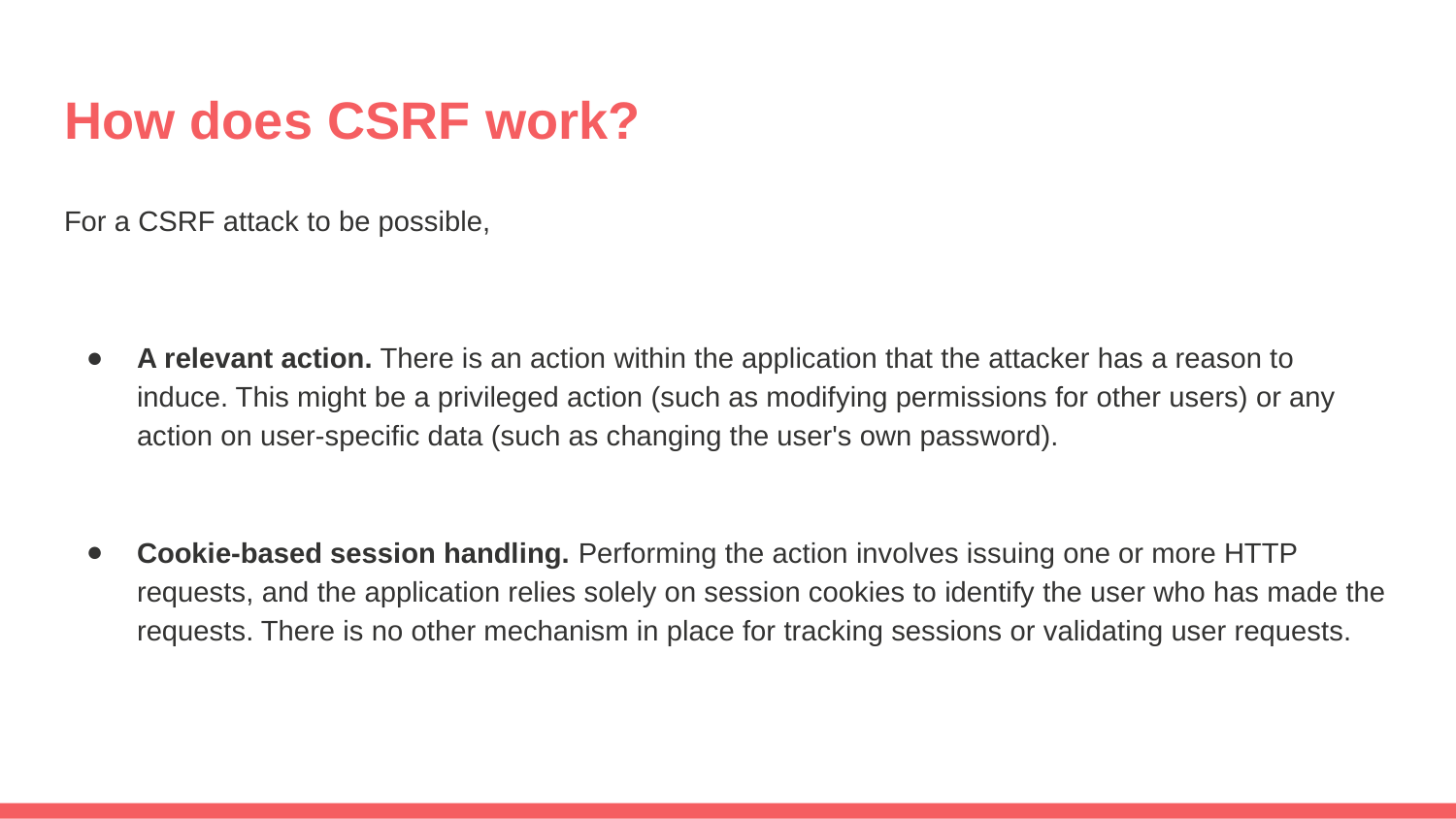

# How does CSRF work?

For a CSRF attack to be possible,

A relevant action. There is an action within the application that the attacker has a reason to induce. This might be a privileged action (such as modifying permissions for other users) or any action on user-specific data (such as changing the user's own password).

Cookie-based session handling. Performing the action involves issuing one or more HTTP requests, and the application relies solely on session cookies to identify the user who has made the requests. There is no other mechanism in place for tracking sessions or validating user requests.